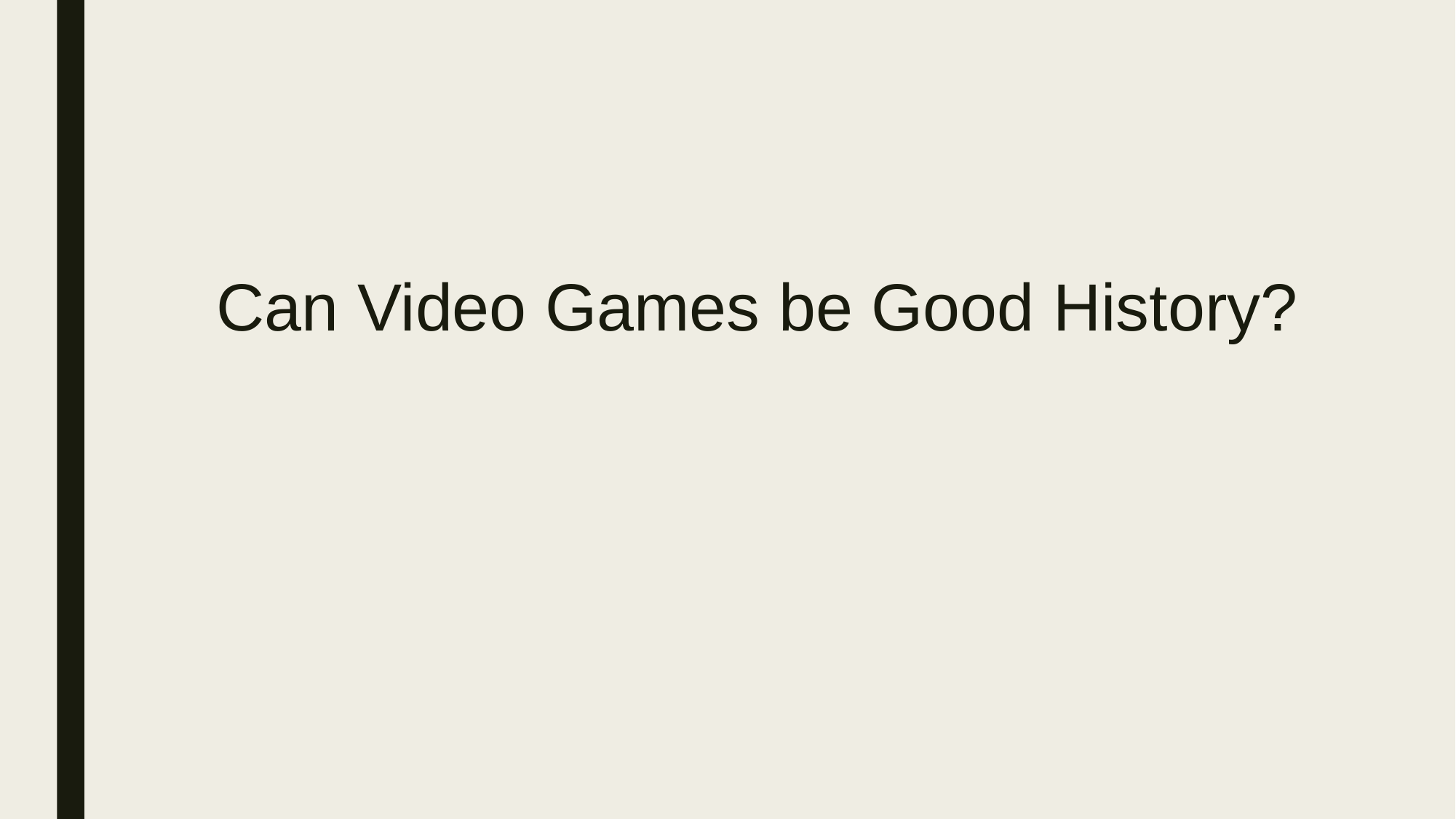

# Can Video Games be Good History?